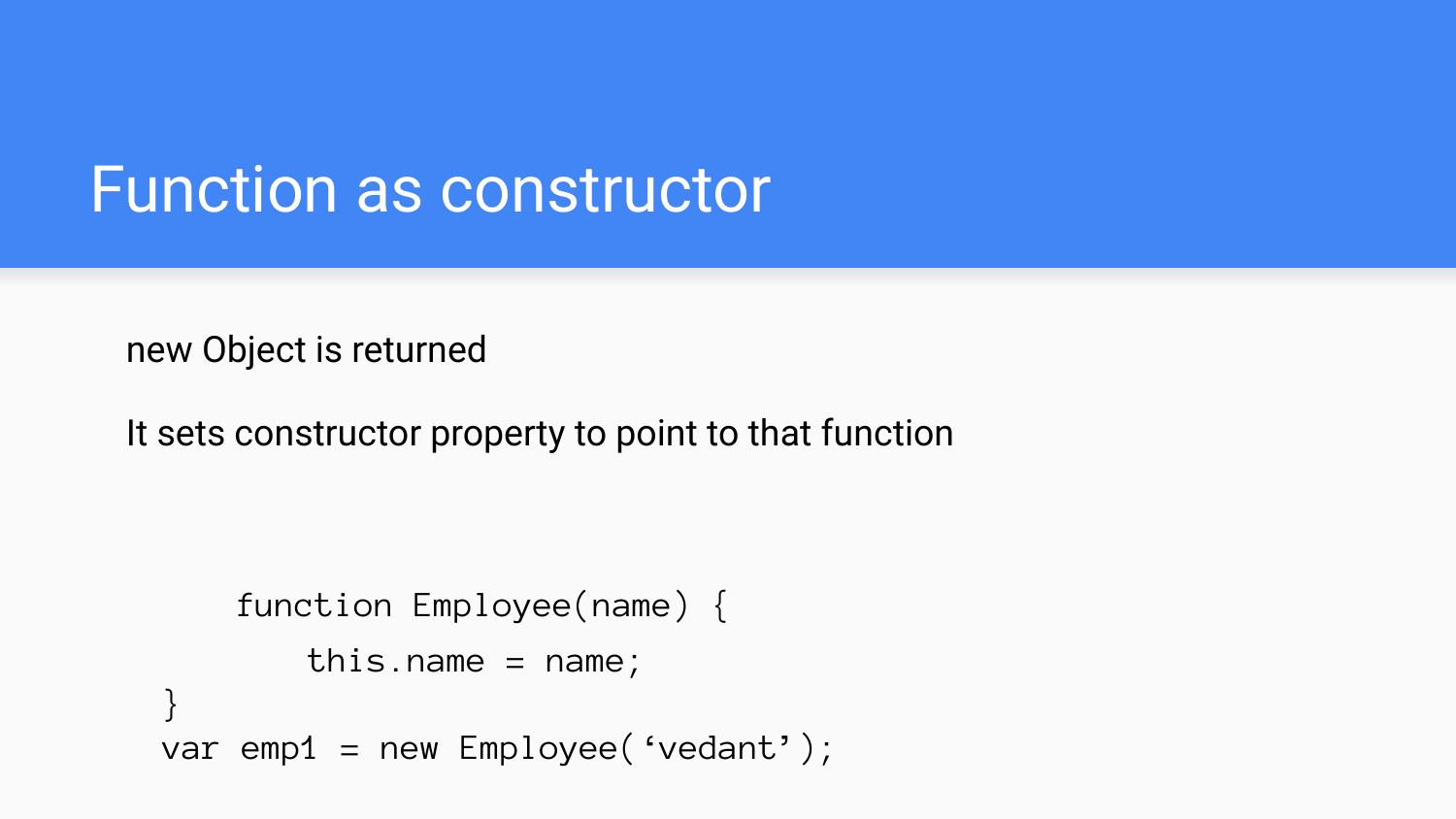

# Function as constructor
new Object is returned
It sets constructor property to point to that function

function Employee(name) {
		this.name = name;
}
var emp1 = new Employee(‘vedant’);